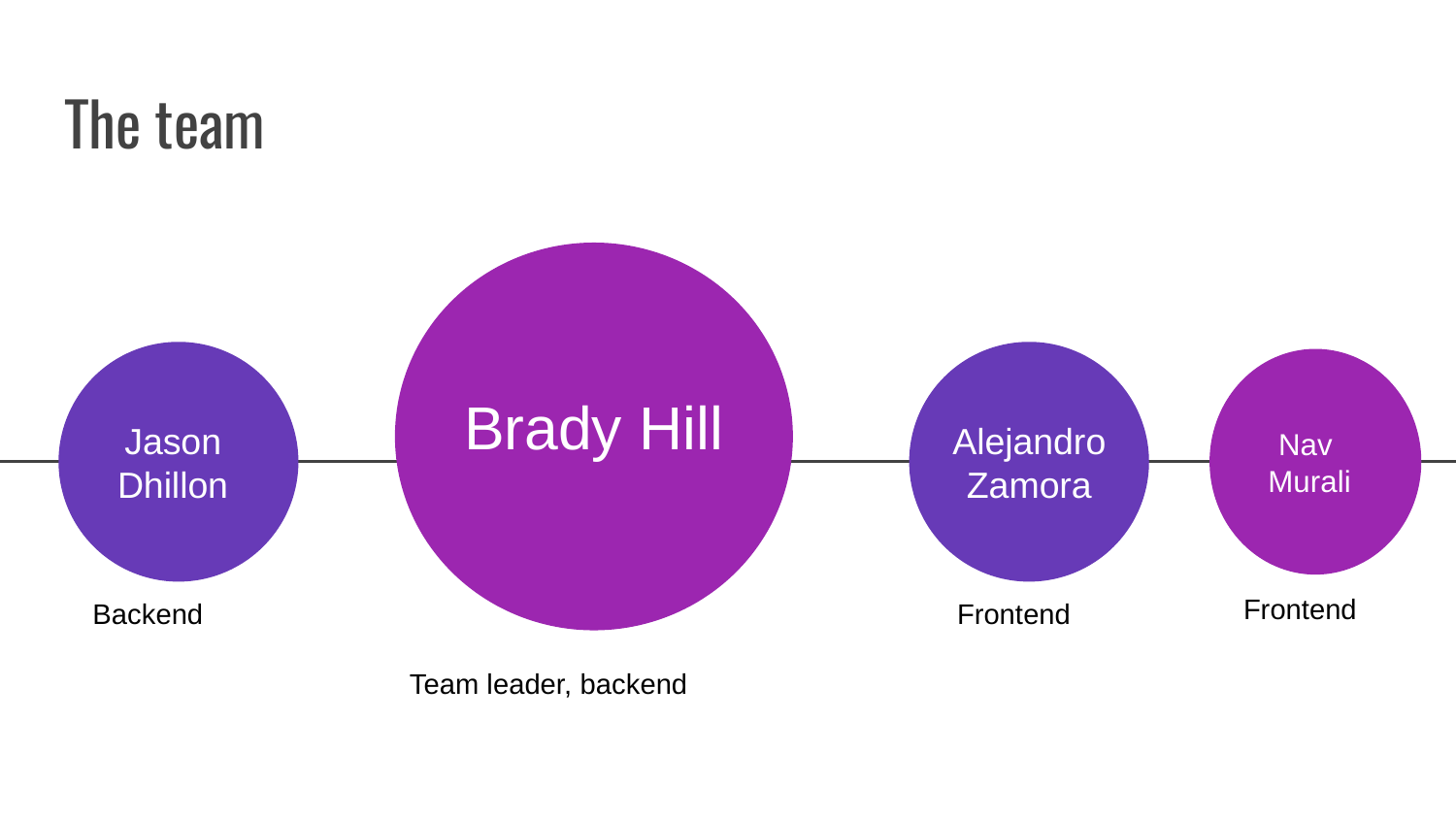

# The team

Jason Dhillon
Brady Hill

Alejandro Zamora
Nav
Murali
Backend
Frontend
Frontend
Team leader, backend